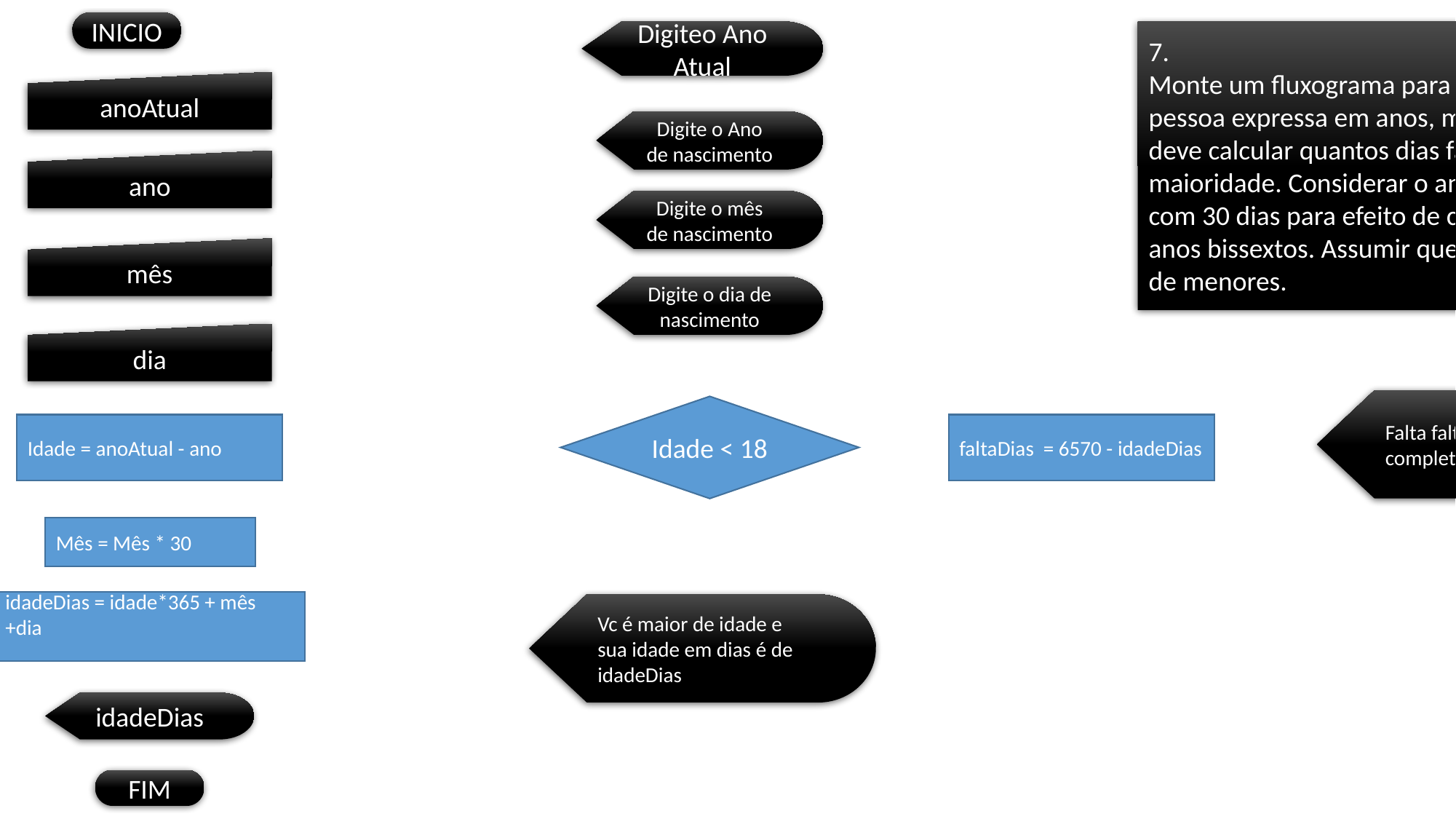

INICIO
Digiteo Ano Atual
7.
Monte um fluxograma para receber a idade de uma pessoa expressa em anos, meses e dias. O programa deve calcular quantos dias faltam para completar a maioridade. Considerar o ano com 365 dias e o mês com 30 dias para efeito de cálculos. Desconsiderar anos bissextos. Assumir que só serão digitadas idades de menores.
anoAtual
Digite o Ano de nascimento
ano
Digite o mês de nascimento
mês
Digite o dia de nascimento
dia
Falta faltaDias para vc completar 18 anos
Idade < 18
faltaDias  = 6570 - idadeDias
Idade = anoAtual - ano
Mês = Mês * 30
idadeDias = idade*365 + mês +dia

Vc é maior de idade e sua idade em dias é de idadeDias
idadeDias
FIM